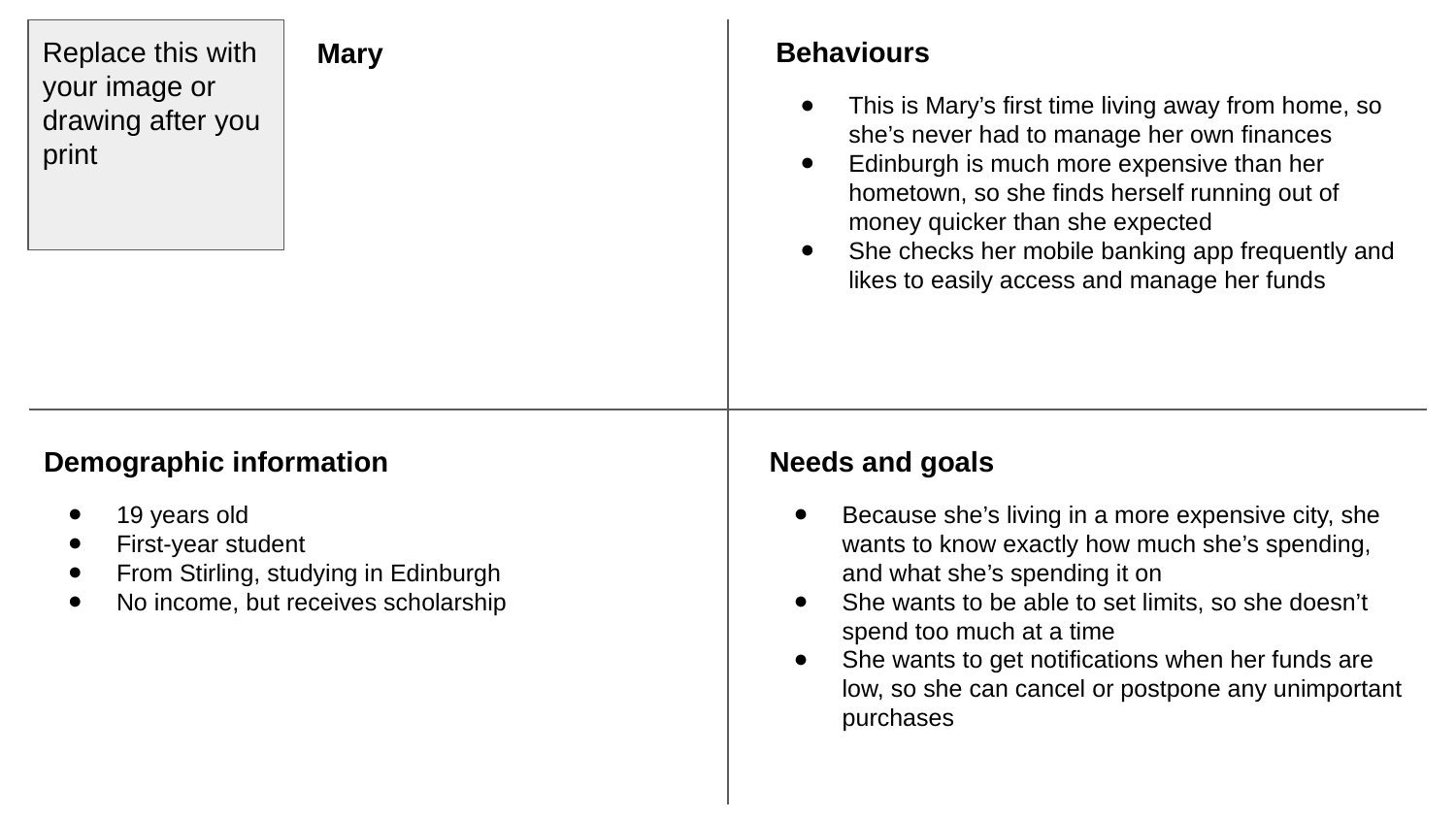

Replace this with your image or drawing after you print
Behaviours
Mary
This is Mary’s first time living away from home, so she’s never had to manage her own finances
Edinburgh is much more expensive than her hometown, so she finds herself running out of money quicker than she expected
She checks her mobile banking app frequently and likes to easily access and manage her funds
Demographic information
Needs and goals
19 years old
First-year student
From Stirling, studying in Edinburgh
No income, but receives scholarship
Because she’s living in a more expensive city, she wants to know exactly how much she’s spending, and what she’s spending it on
She wants to be able to set limits, so she doesn’t spend too much at a time
She wants to get notifications when her funds are low, so she can cancel or postpone any unimportant purchases